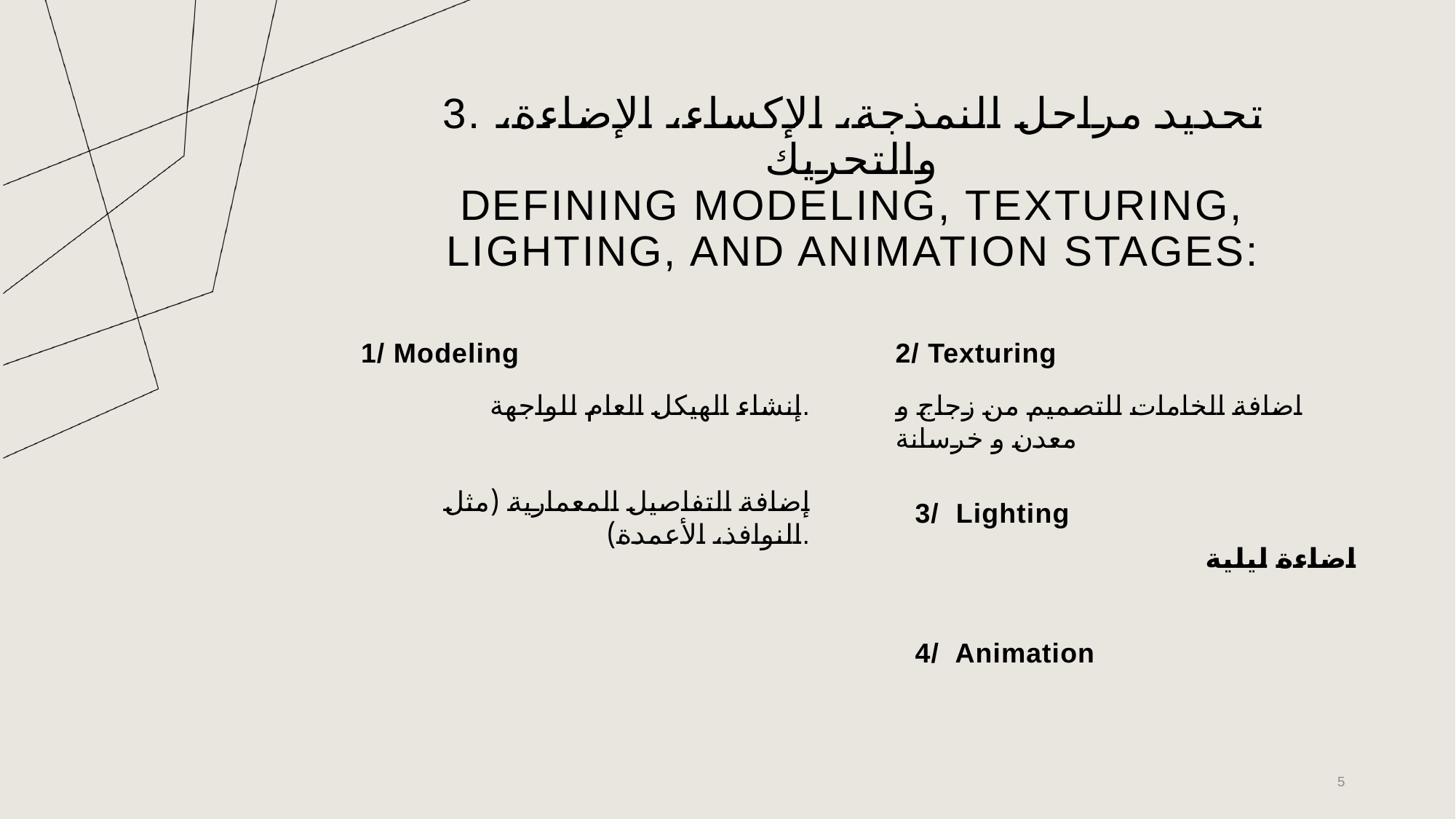

# 3. تحديد مراحل النمذجة، الإكساء، الإضاءة، والتحريك Defining Modeling, Texturing, Lighting, and Animation Stages:
1/ Modeling
2/ Texturing
اضافة الخامات للتصميم من زجاج و معدن و خرسانة
إنشاء الهيكل العام للواجهة.

إضافة التفاصيل المعمارية (مثل النوافذ، الأعمدة).

3/  Lighting
اضاءة ليلية
4/  Animation
5